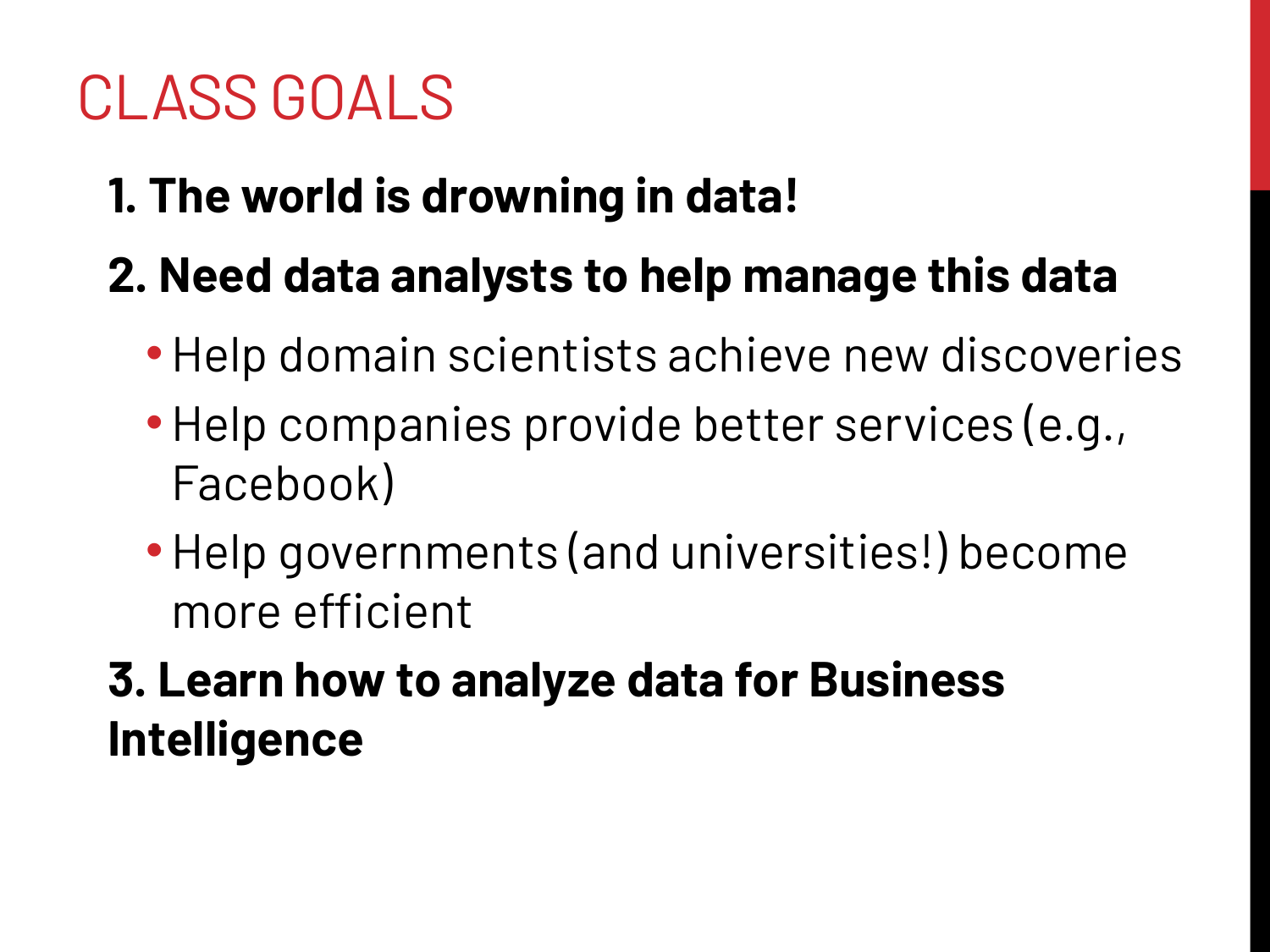

# Class Goals
1. The world is drowning in data!
2. Need data analysts to help manage this data
Help domain scientists achieve new discoveries
Help companies provide better services (e.g., Facebook)
Help governments (and universities!) become more efficient
3. Learn how to analyze data for Business Intelligence